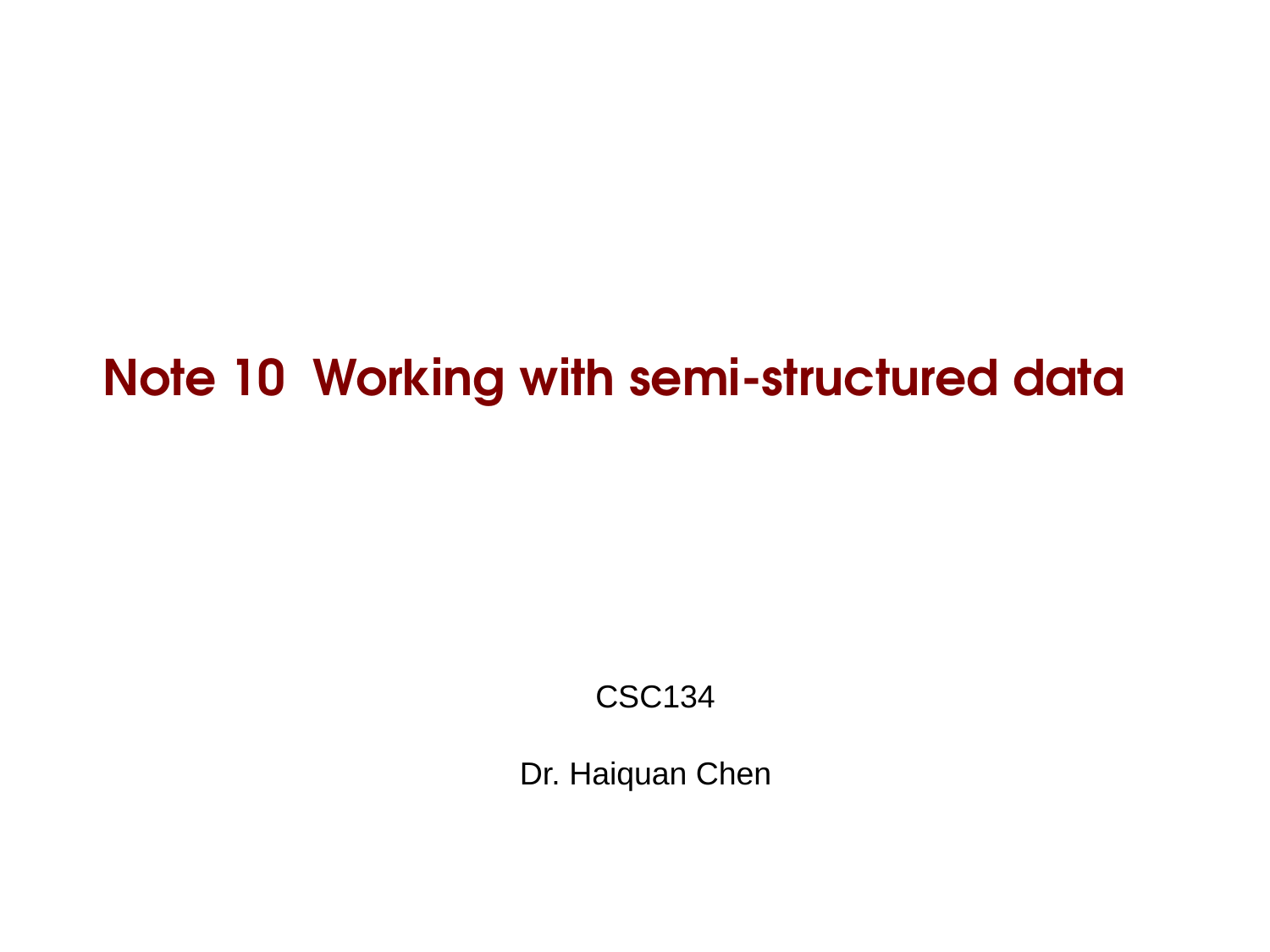

# Note 10  Working with semi-structured data
  CSC134

Dr. Haiquan Chen